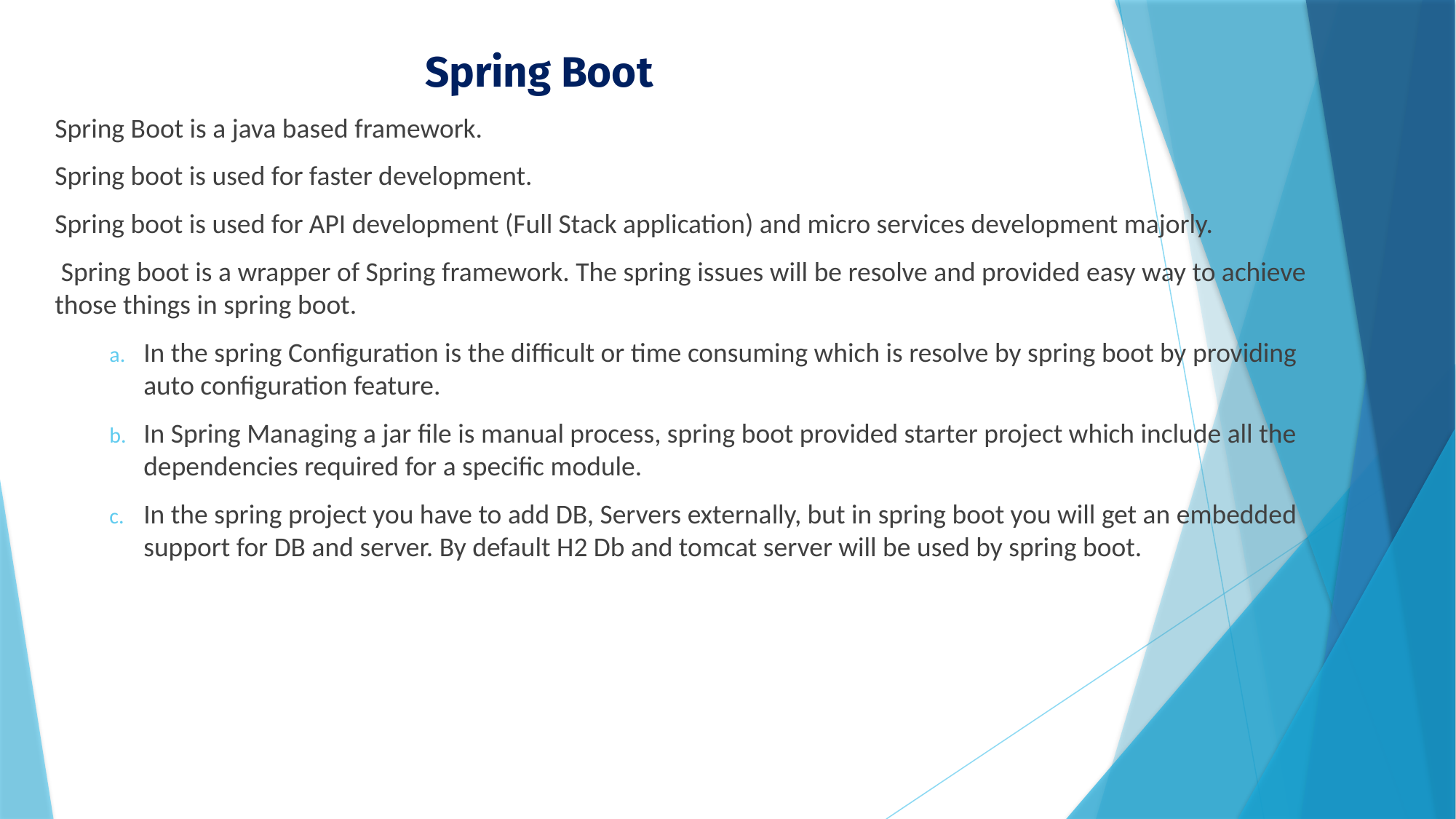

Spring Boot
Spring Boot is a java based framework.
Spring boot is used for faster development.
Spring boot is used for API development (Full Stack application) and micro services development majorly.
 Spring boot is a wrapper of Spring framework. The spring issues will be resolve and provided easy way to achieve those things in spring boot.
In the spring Configuration is the difficult or time consuming which is resolve by spring boot by providing auto configuration feature.
In Spring Managing a jar file is manual process, spring boot provided starter project which include all the dependencies required for a specific module.
In the spring project you have to add DB, Servers externally, but in spring boot you will get an embedded support for DB and server. By default H2 Db and tomcat server will be used by spring boot.